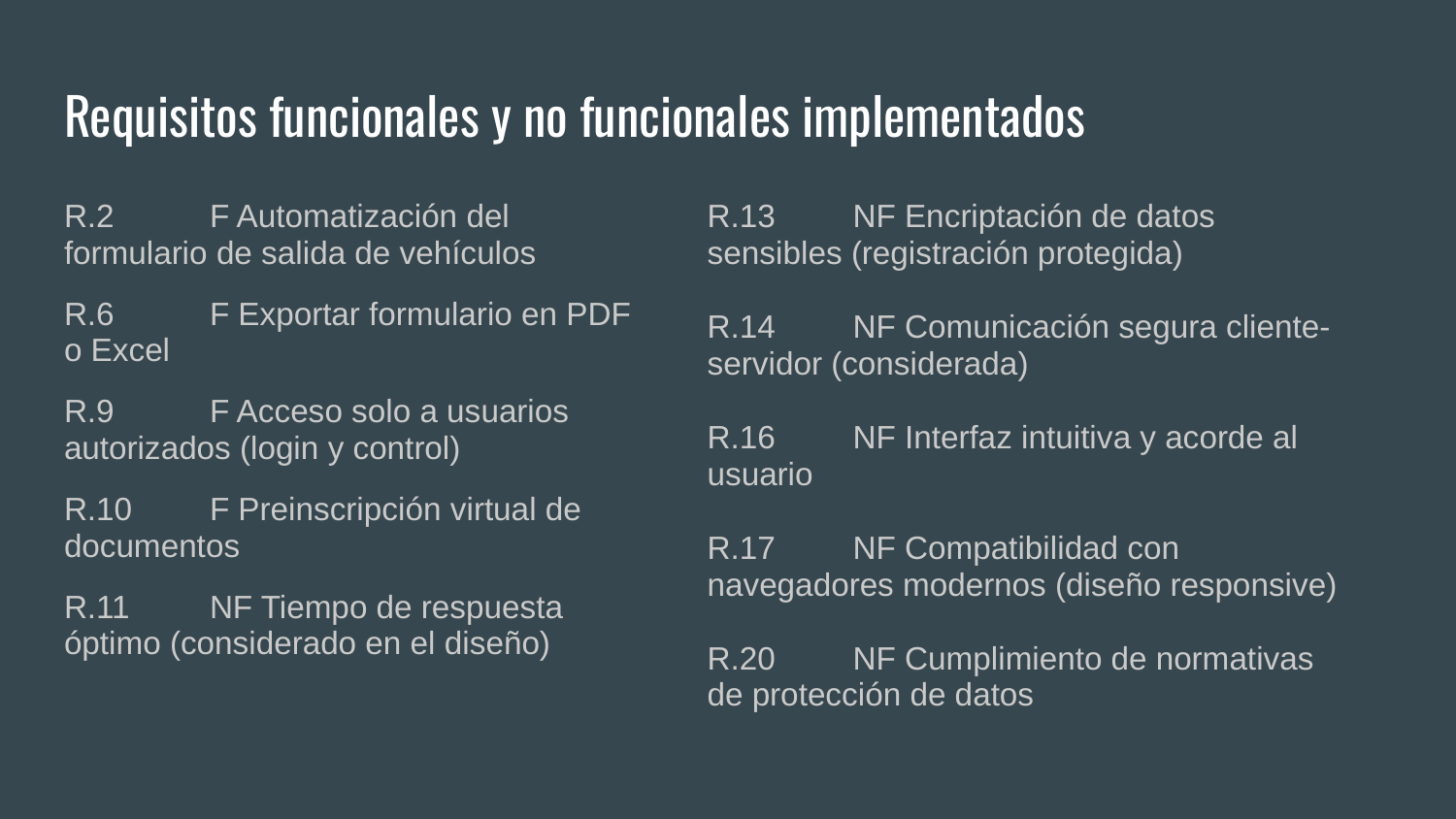

# Requisitos funcionales y no funcionales implementados
R.2	F Automatización del formulario de salida de vehículos
R.6	F Exportar formulario en PDF o Excel
R.9	F Acceso solo a usuarios autorizados (login y control)
R.10	F Preinscripción virtual de documentos
R.11	NF Tiempo de respuesta óptimo (considerado en el diseño)

R.13	NF Encriptación de datos sensibles (registración protegida)

R.14	NF Comunicación segura cliente-servidor (considerada)

R.16	NF Interfaz intuitiva y acorde al usuario

R.17	NF Compatibilidad con navegadores modernos (diseño responsive)

R.20	NF Cumplimiento de normativas de protección de datos